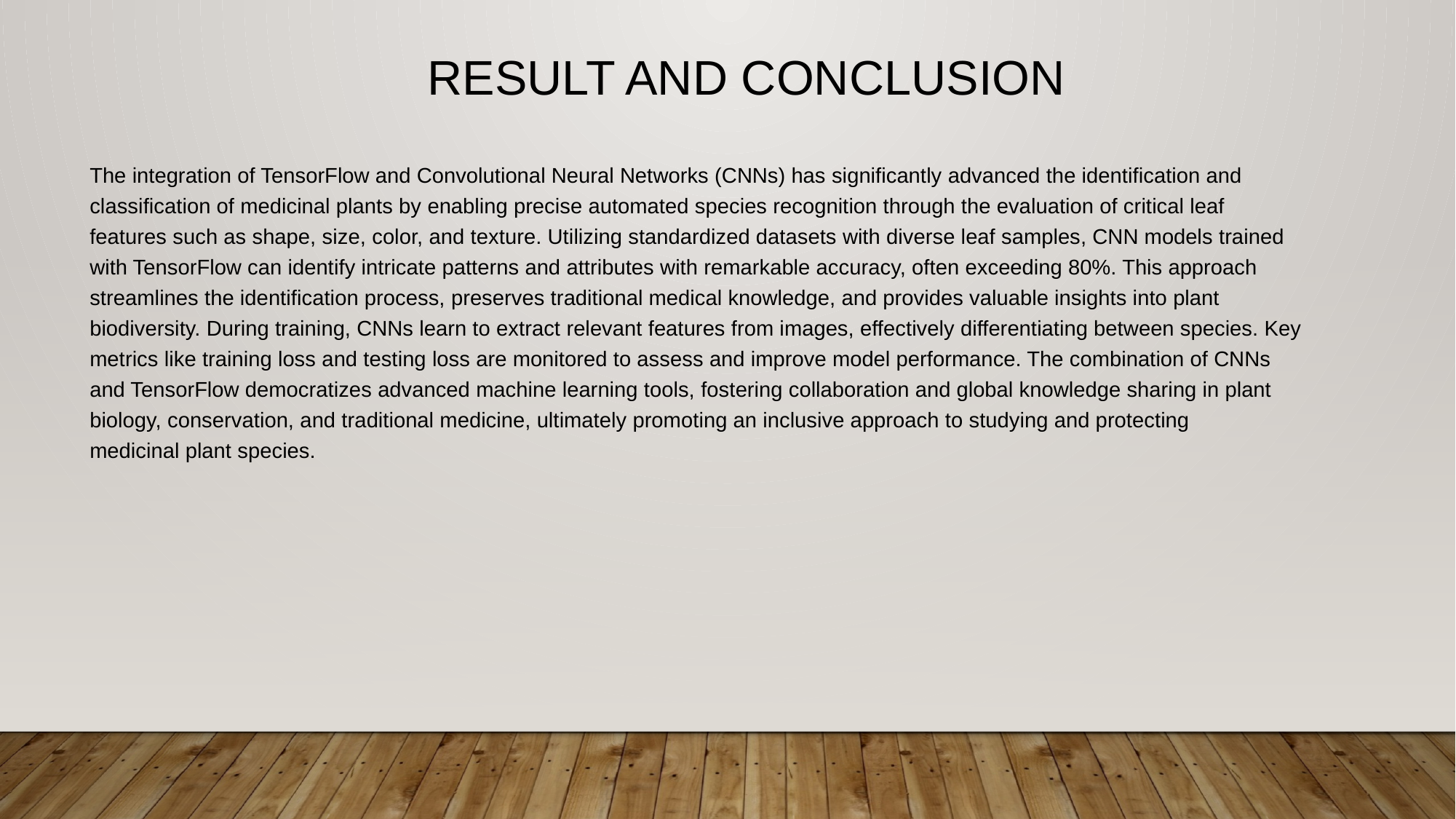

# RESULT AND CONCLUSION
The integration of TensorFlow and Convolutional Neural Networks (CNNs) has significantly advanced the identification and classification of medicinal plants by enabling precise automated species recognition through the evaluation of critical leaf features such as shape, size, color, and texture. Utilizing standardized datasets with diverse leaf samples, CNN models trained with TensorFlow can identify intricate patterns and attributes with remarkable accuracy, often exceeding 80%. This approach streamlines the identification process, preserves traditional medical knowledge, and provides valuable insights into plant biodiversity. During training, CNNs learn to extract relevant features from images, effectively differentiating between species. Key metrics like training loss and testing loss are monitored to assess and improve model performance. The combination of CNNs and TensorFlow democratizes advanced machine learning tools, fostering collaboration and global knowledge sharing in plant biology, conservation, and traditional medicine, ultimately promoting an inclusive approach to studying and protecting medicinal plant species.